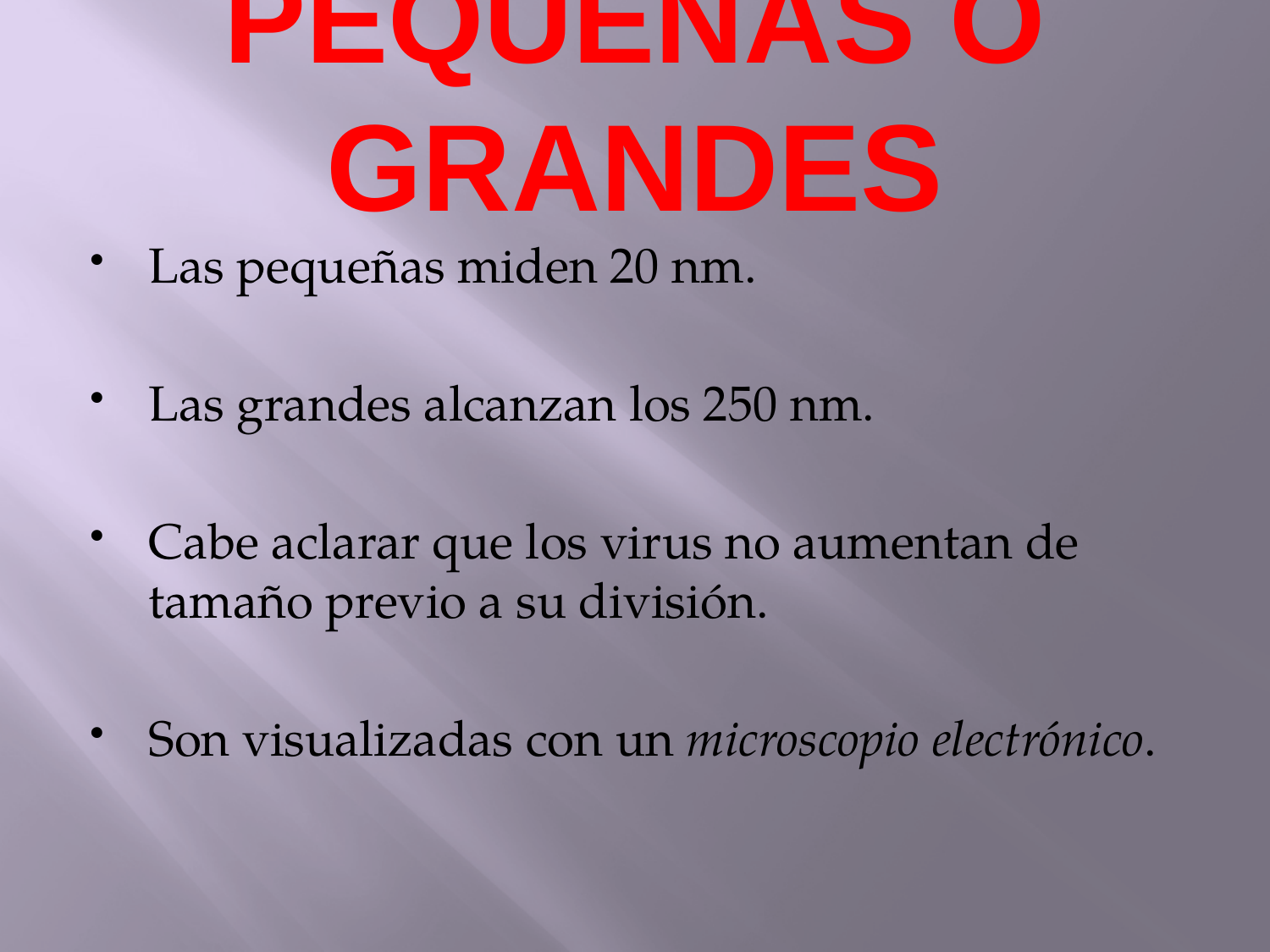

# Pequeñas o grandes
Las pequeñas miden 20 nm.

Las grandes alcanzan los 250 nm.

Cabe aclarar que los virus no aumentan de tamaño previo a su división.

Son visualizadas con un microscopio electrónico.